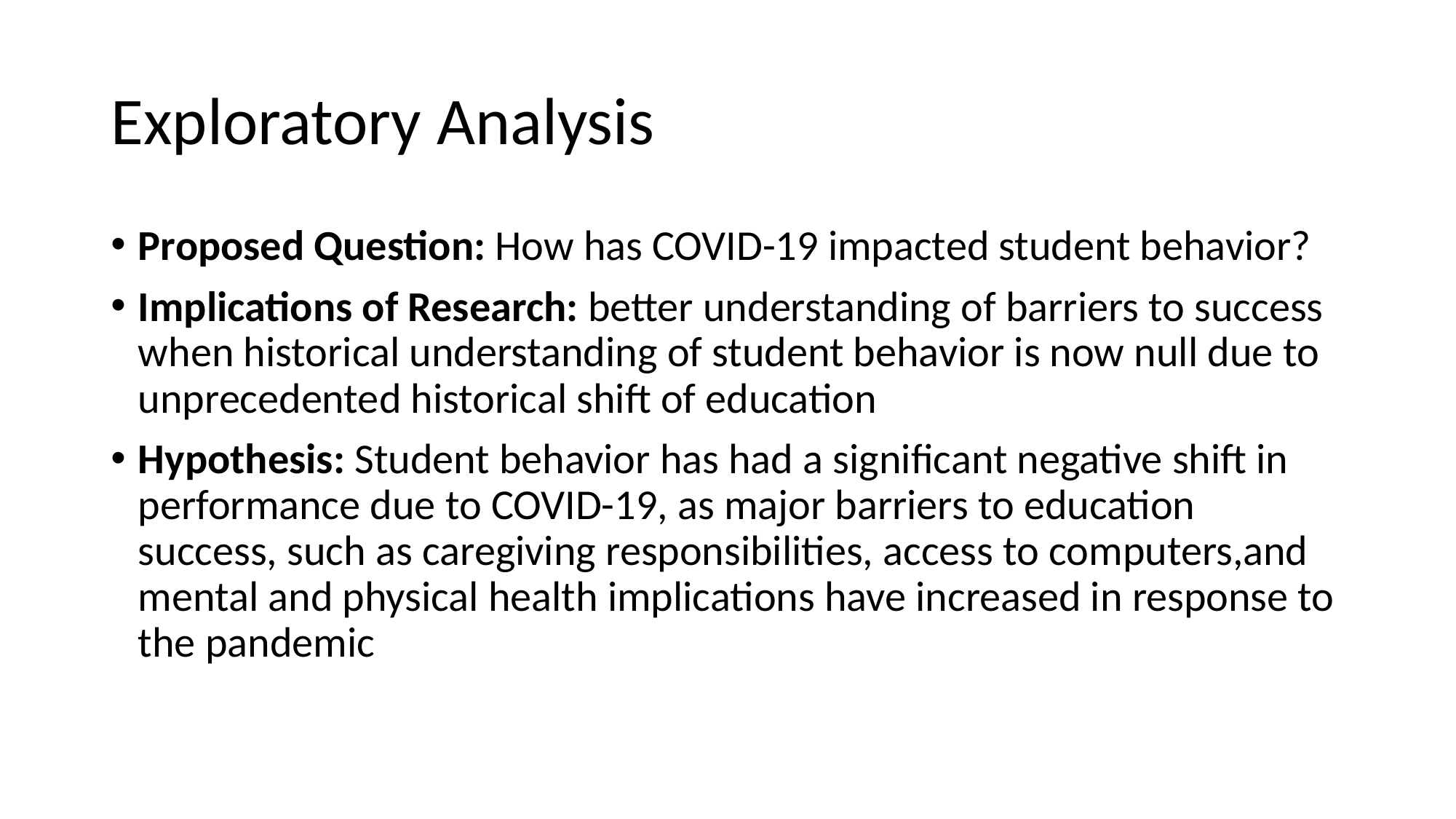

# Exploratory Analysis
Proposed Question: How has COVID-19 impacted student behavior?
Implications of Research: better understanding of barriers to success when historical understanding of student behavior is now null due to unprecedented historical shift of education
Hypothesis: Student behavior has had a significant negative shift in performance due to COVID-19, as major barriers to education success, such as caregiving responsibilities, access to computers,and  mental and physical health implications have increased in response to the pandemic